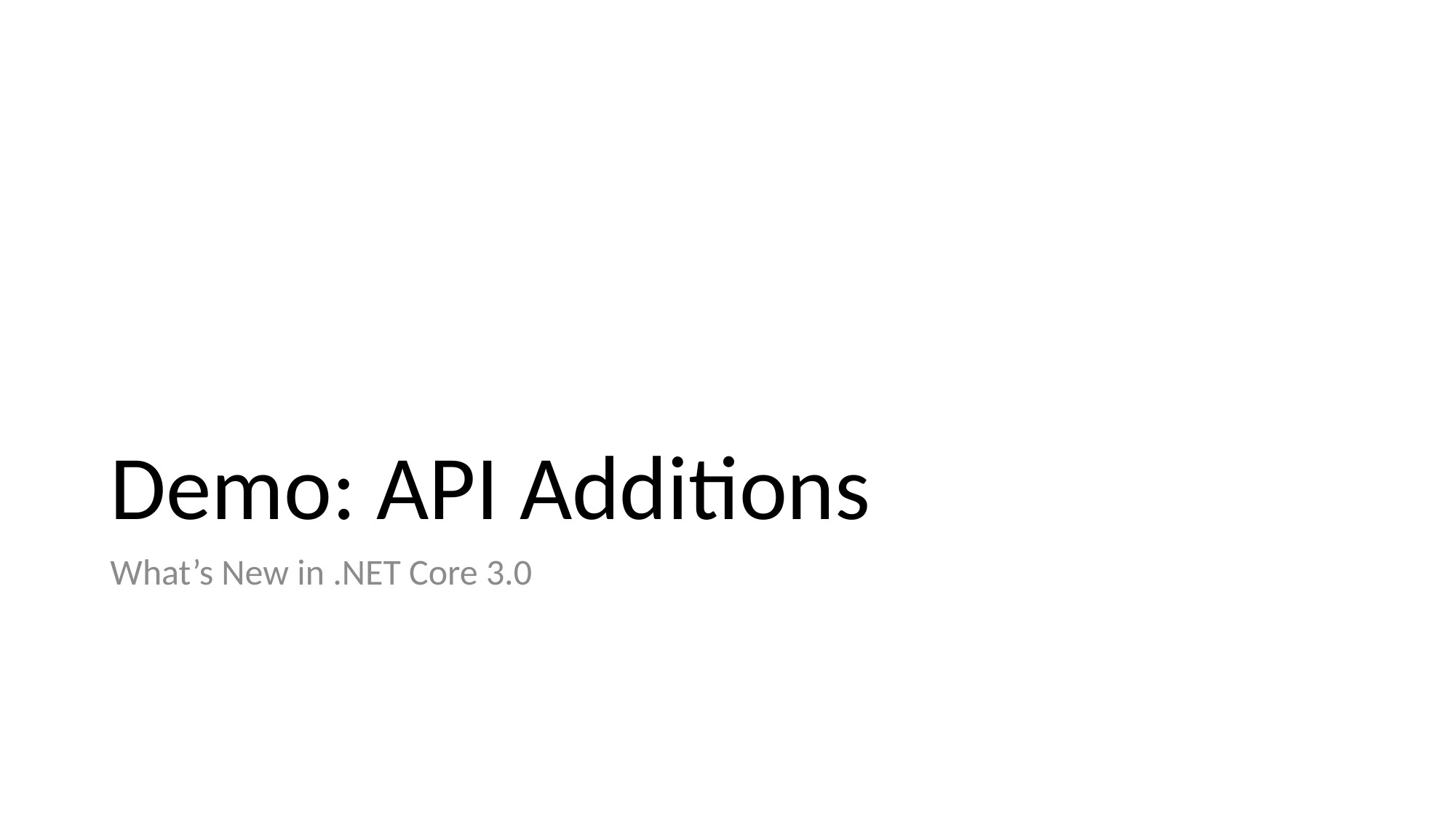

# Demo: API Additions
What’s New in .NET Core 3.0